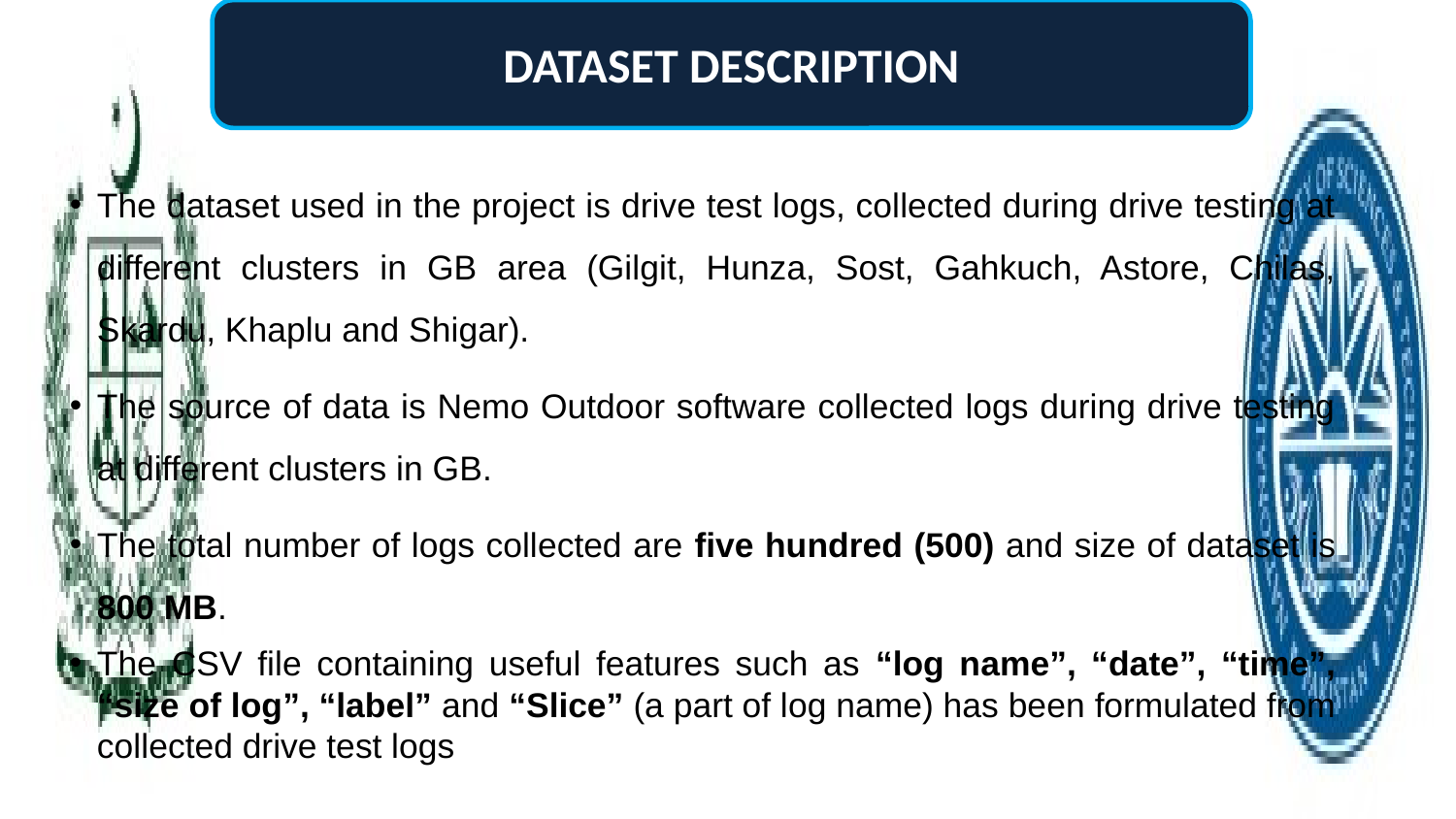

DATASET DESCRIPTION
The dataset used in the project is drive test logs, collected during drive testing at different clusters in GB area (Gilgit, Hunza, Sost, Gahkuch, Astore, Chilas, Skardu, Khaplu and Shigar).
The source of data is Nemo Outdoor software collected logs during drive testing at different clusters in GB.
The total number of logs collected are five hundred (500) and size of dataset is 800 MB.
The CSV file containing useful features such as “log name”, “date”, “time”, “size of log”, “label” and “Slice” (a part of log name) has been formulated from collected drive test logs